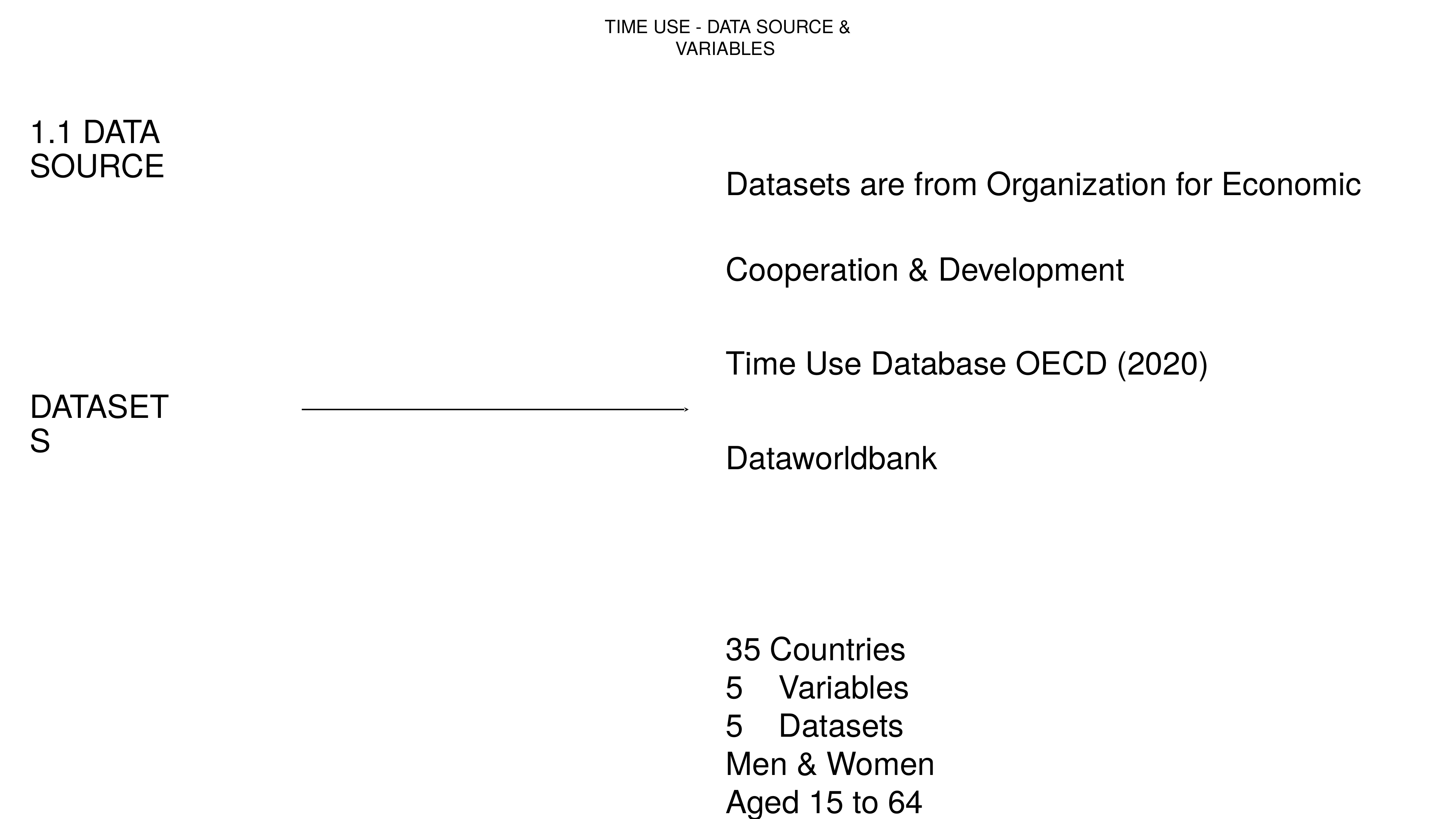

TIME USE - DATA SOURCE & VARIABLES
1.1 DATA SOURCE
Datasets are from Organization for Economic Cooperation & Development
Time Use Database OECD (2020)
Dataworldbank

35 Countries
5    Variables
5    Datasets
Men & Women
Aged 15 to 64
Latest Year

DATASETS